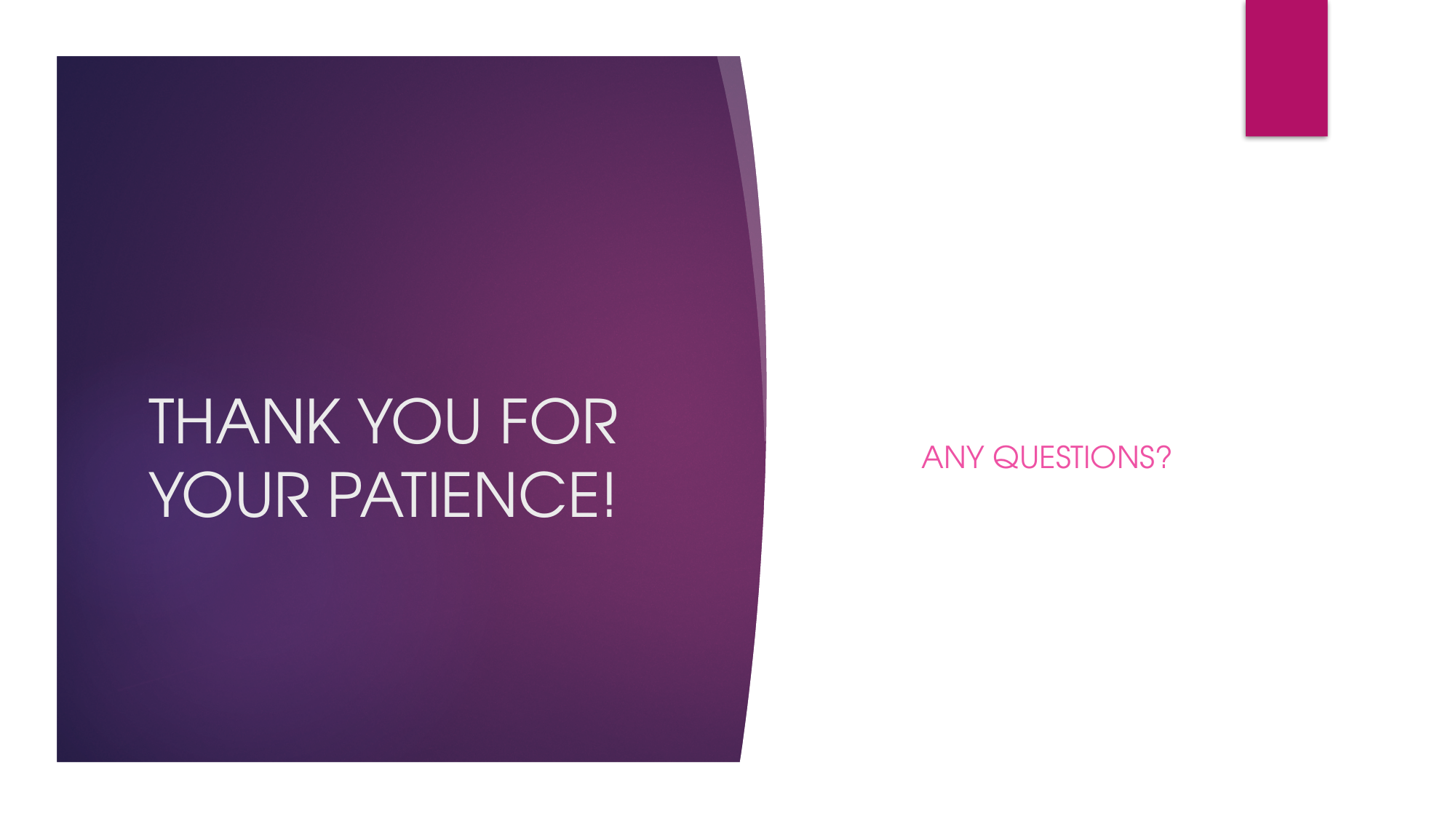

ANY QUESTIONS?
# THANK YOU FOR YOUR PATIENCE!